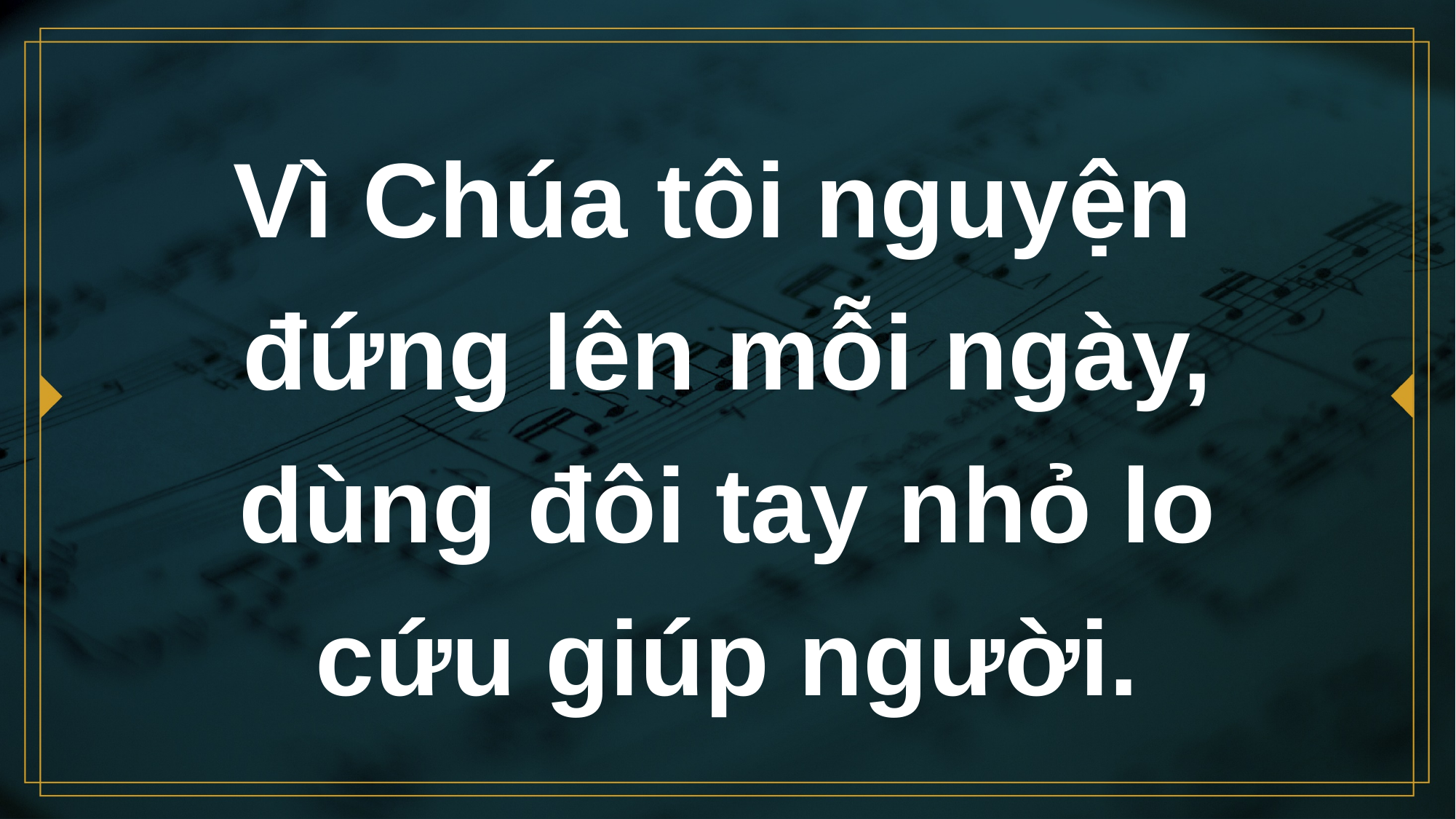

# Vì Chúa tôi nguyện đứng lên mỗi ngày, dùng đôi tay nhỏ lo cứu giúp người.